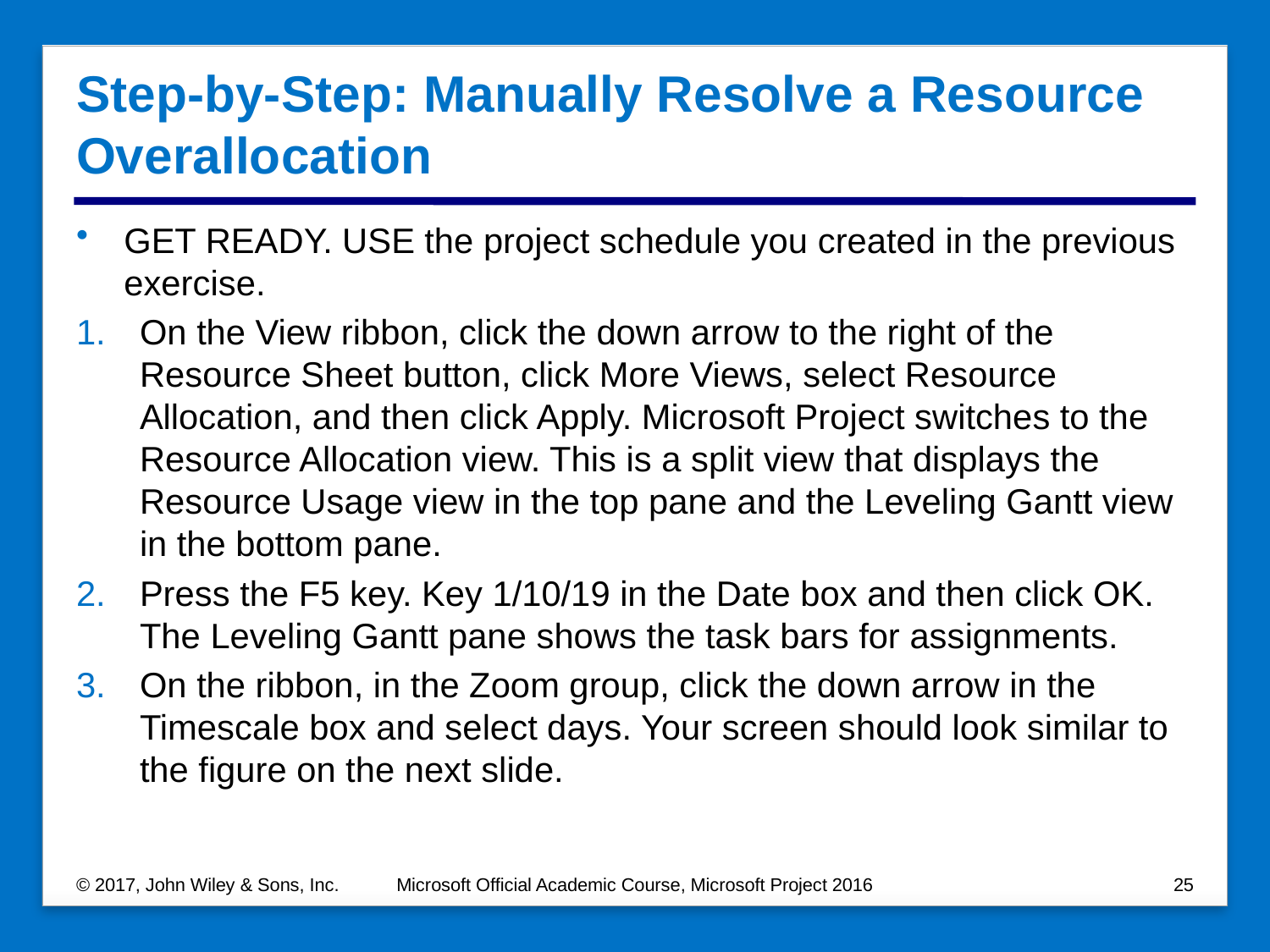

# Step-by-Step: Manually Resolve a Resource Overallocation
GET READY. USE the project schedule you created in the previous exercise.
On the View ribbon, click the down arrow to the right of the Resource Sheet button, click More Views, select Resource Allocation, and then click Apply. Microsoft Project switches to the Resource Allocation view. This is a split view that displays the Resource Usage view in the top pane and the Leveling Gantt view in the bottom pane.
Press the F5 key. Key 1/10/19 in the Date box and then click OK. The Leveling Gantt pane shows the task bars for assignments.
On the ribbon, in the Zoom group, click the down arrow in the Timescale box and select days. Your screen should look similar to the figure on the next slide.
© 2017, John Wiley & Sons, Inc.
Microsoft Official Academic Course, Microsoft Project 2016
25